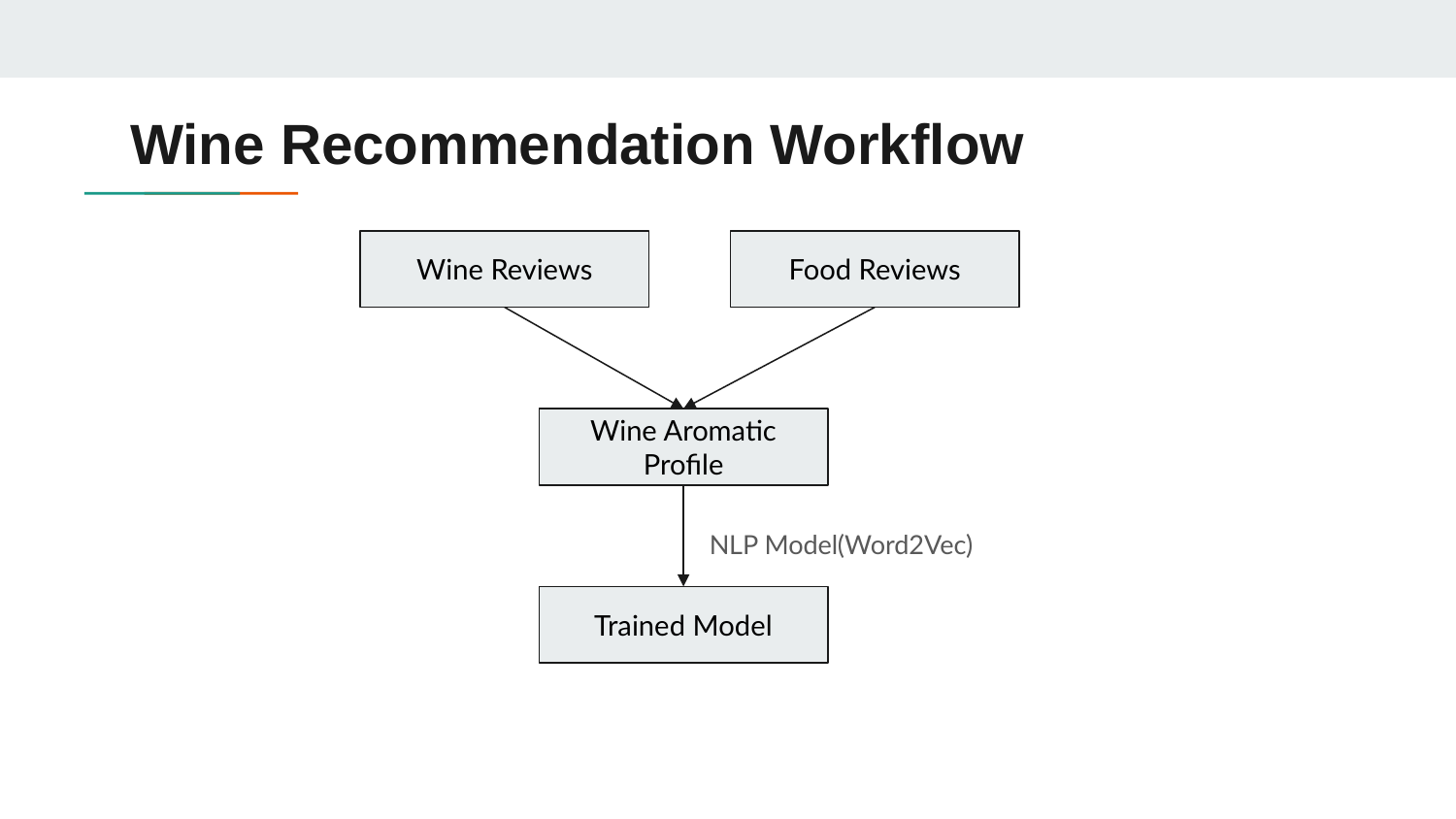

# Wine Recommendation Workflow
Wine Reviews
Food Reviews
Wine Aromatic Profile
NLP Model(Word2Vec)
Trained Model